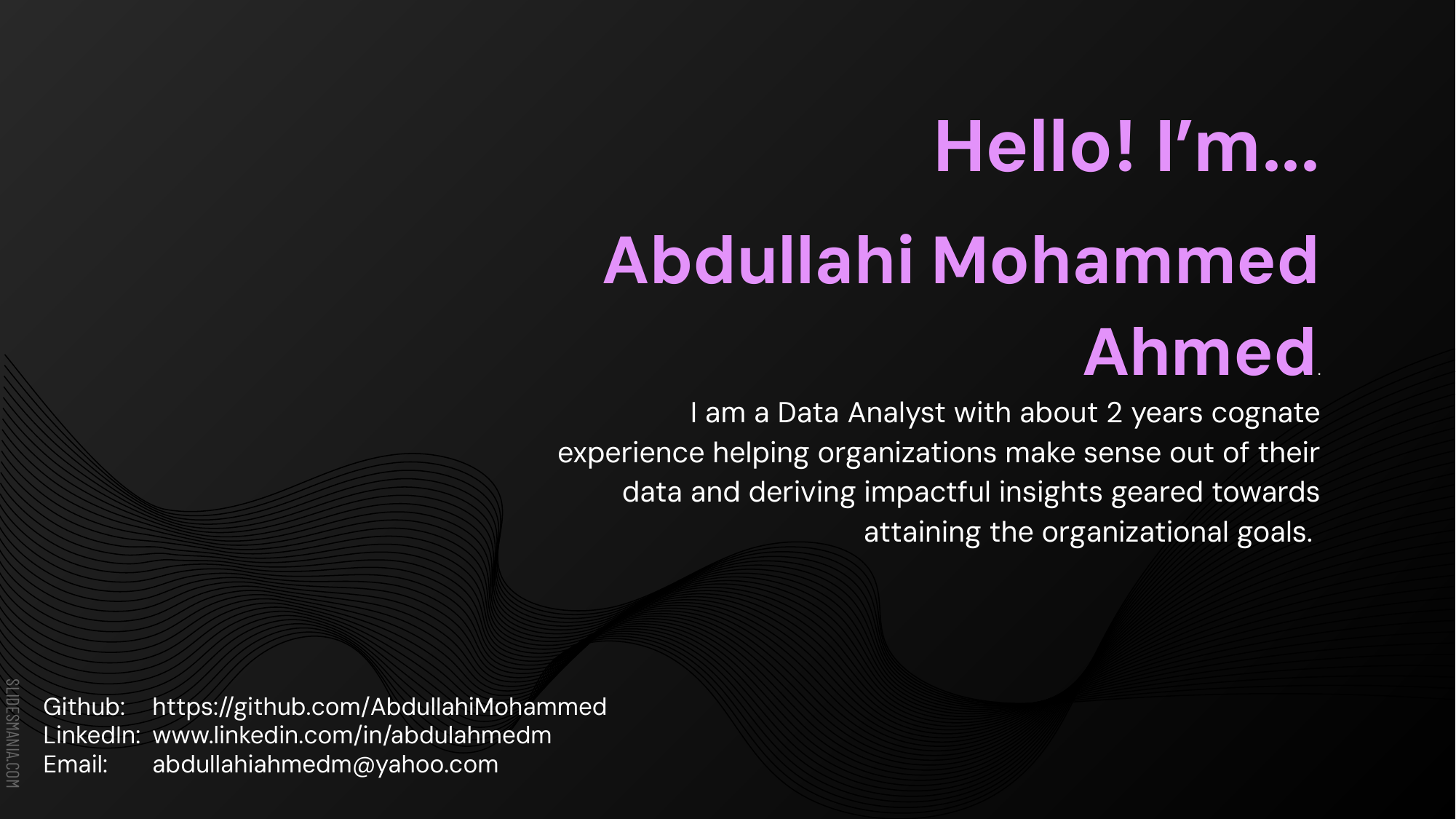

# Hello! I’m...
Abdullahi Mohammed Ahmed.
I am a Data Analyst with about 2 years cognate experience helping organizations make sense out of their data and deriving impactful insights geared towards attaining the organizational goals.
Github: 	https://github.com/AbdullahiMohammed
LinkedIn: 	www.linkedin.com/in/abdulahmedm
Email: 	abdullahiahmedm@yahoo.com